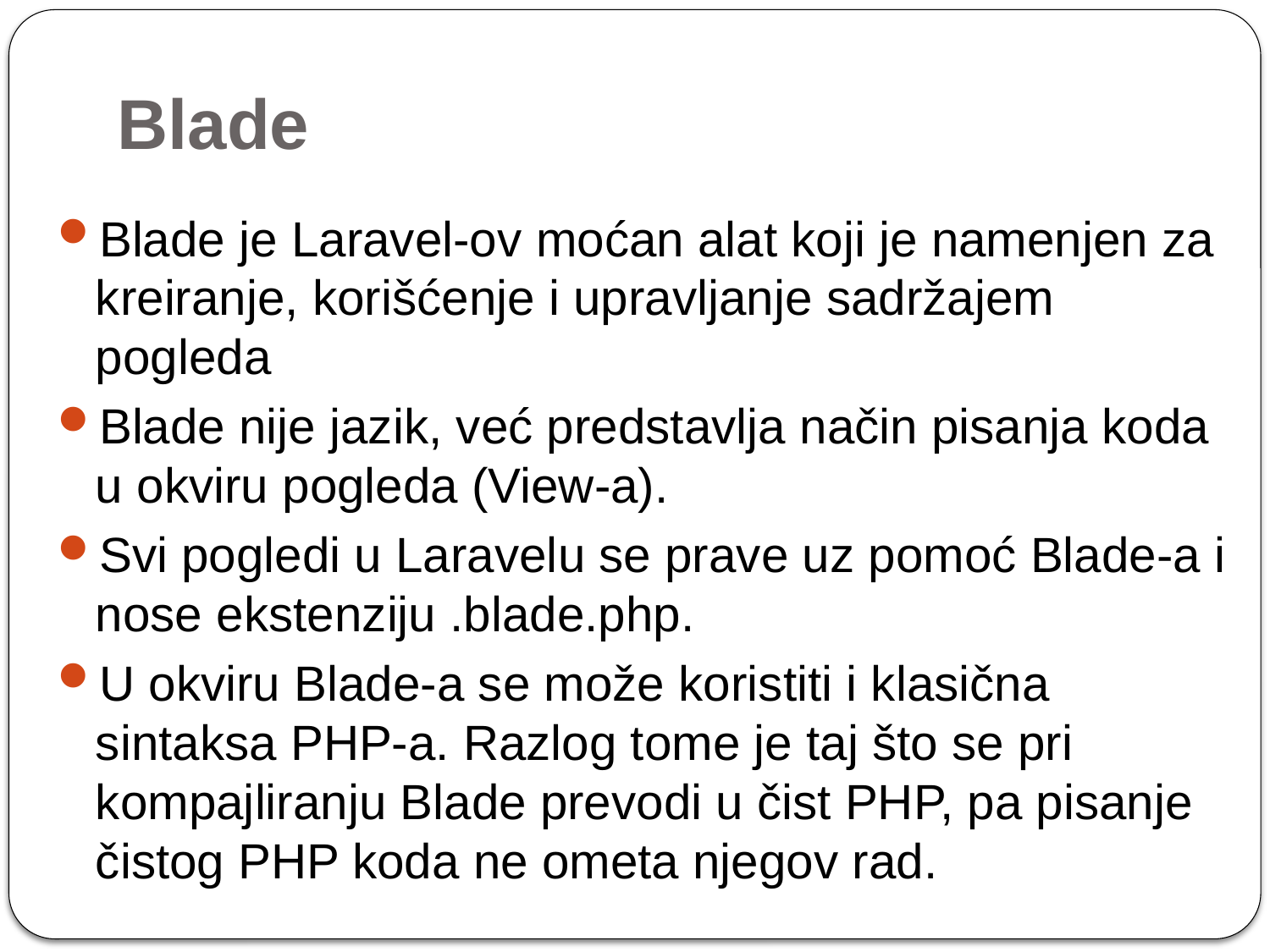

# Blade
Blade je Laravel-ov moćan alat koji je namenjen za kreiranje, korišćenje i upravljanje sadržajem pogleda
Blade nije jazik, već predstavlja način pisanja koda u okviru pogleda (View-a).
Svi pogledi u Laravelu se prave uz pomoć Blade-a i nose ekstenziju .blade.php.
U okviru Blade-a se može koristiti i klasična sintaksa PHP-a. Razlog tome je taj što se pri kompajliranju Blade prevodi u čist PHP, pa pisanje čistog PHP koda ne ometa njegov rad.